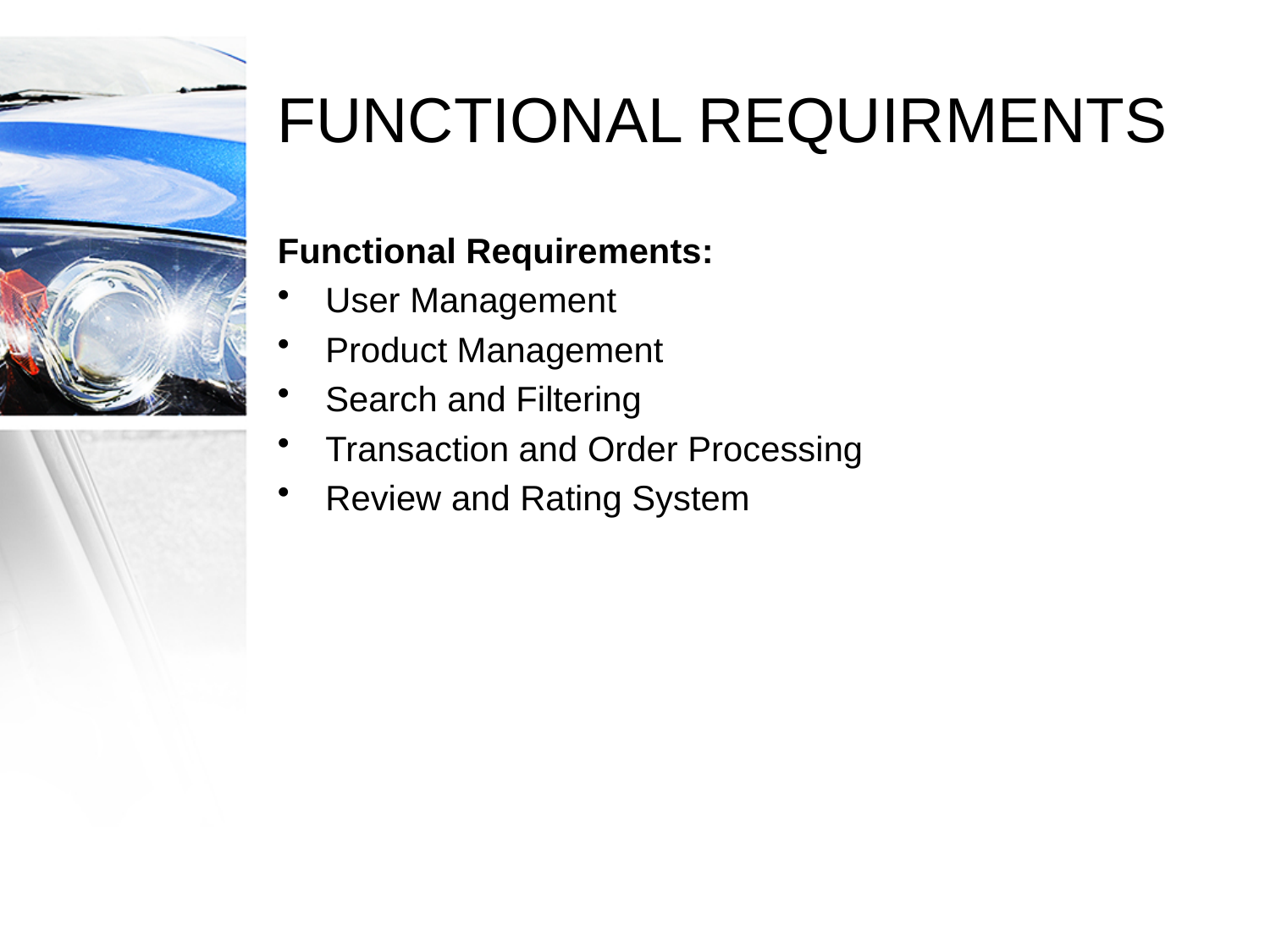

# FUNCTIONAL REQUIRMENTS
Functional Requirements:
User Management
Product Management
Search and Filtering
Transaction and Order Processing
Review and Rating System